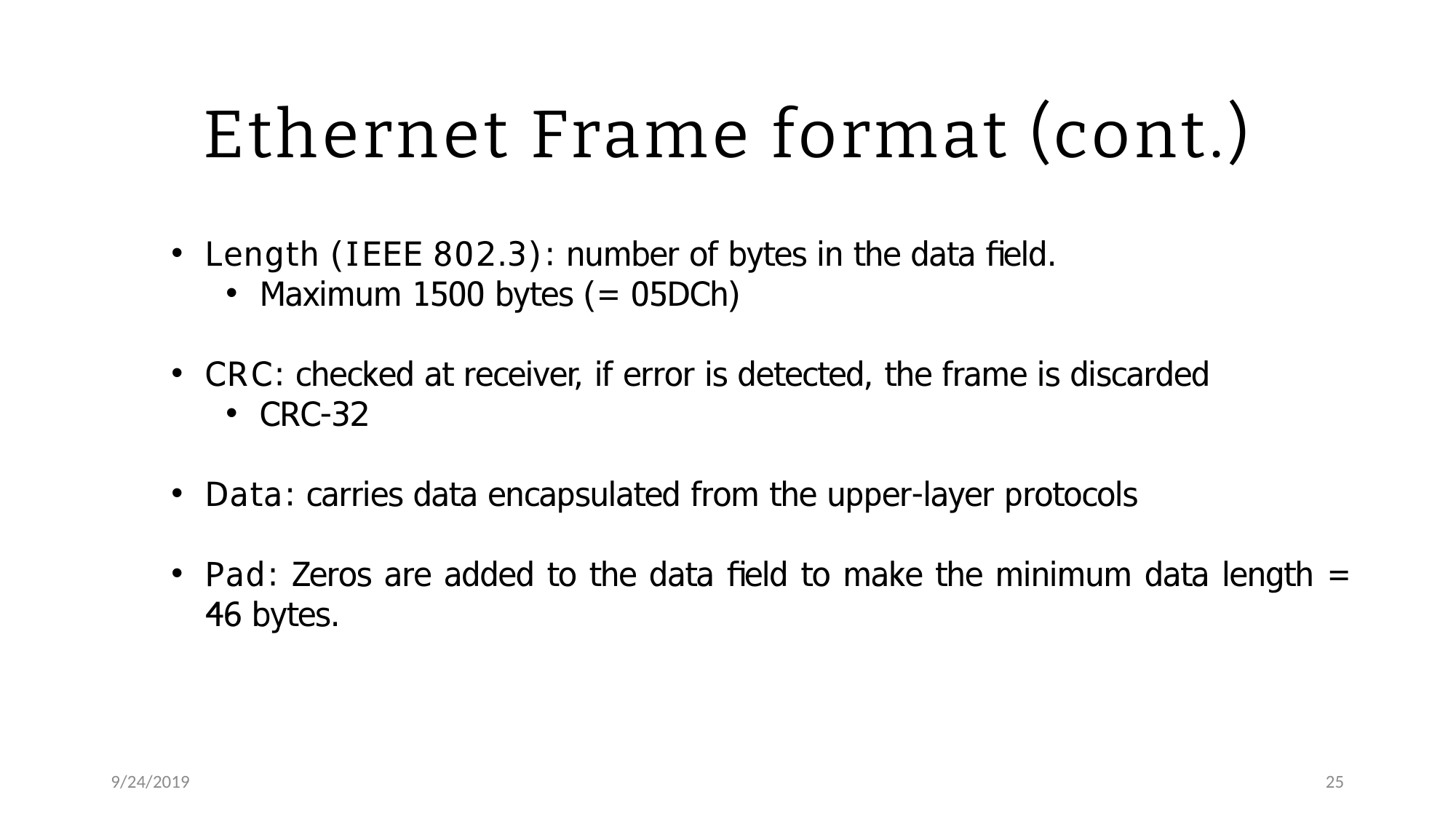

# Ethernet Frame format (cont.)
Length (IEEE 802.3): number of bytes in the data field.
Maximum 1500 bytes (= 05DCh)

CRC: checked at receiver, if error is detected, the frame is discarded
CRC-32

Data: carries data encapsulated from the upper-layer protocols

Pad: Zeros are added to the data field to make the minimum data length = 46 bytes.
9/24/2019
25